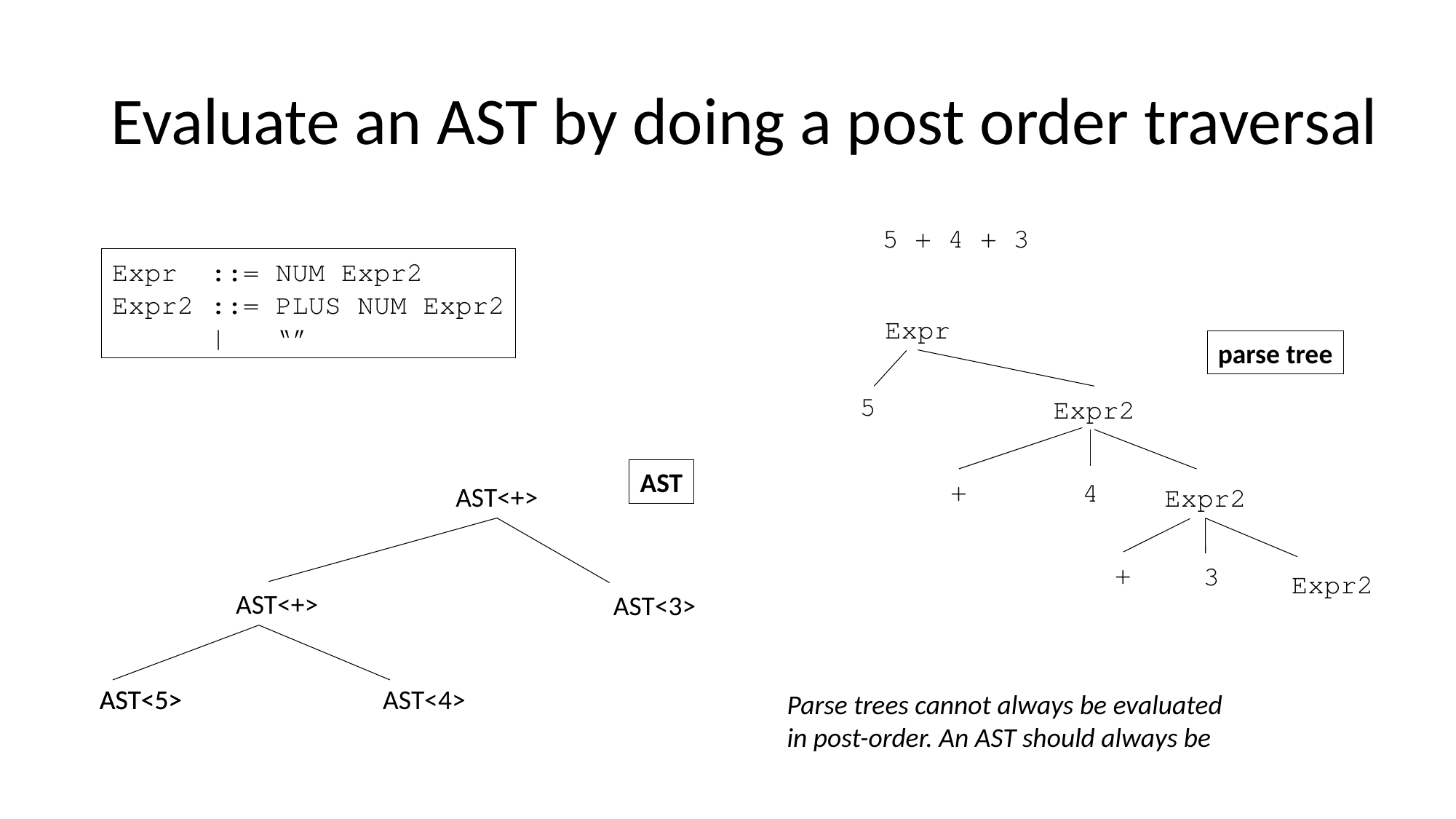

# Evaluate an AST by doing a post order traversal
5 + 4 + 3
Expr  ::= NUM Expr2
Expr2 ::= PLUS NUM Expr2
      |   “”
Expr
parse tree
5
Expr2
AST
+
4
AST<+>
Expr2
+
3
Expr2
AST<+>
AST<3>
AST<5>
AST<5>
AST<4>
Parse trees cannot always be evaluated in post-order. An AST should always be